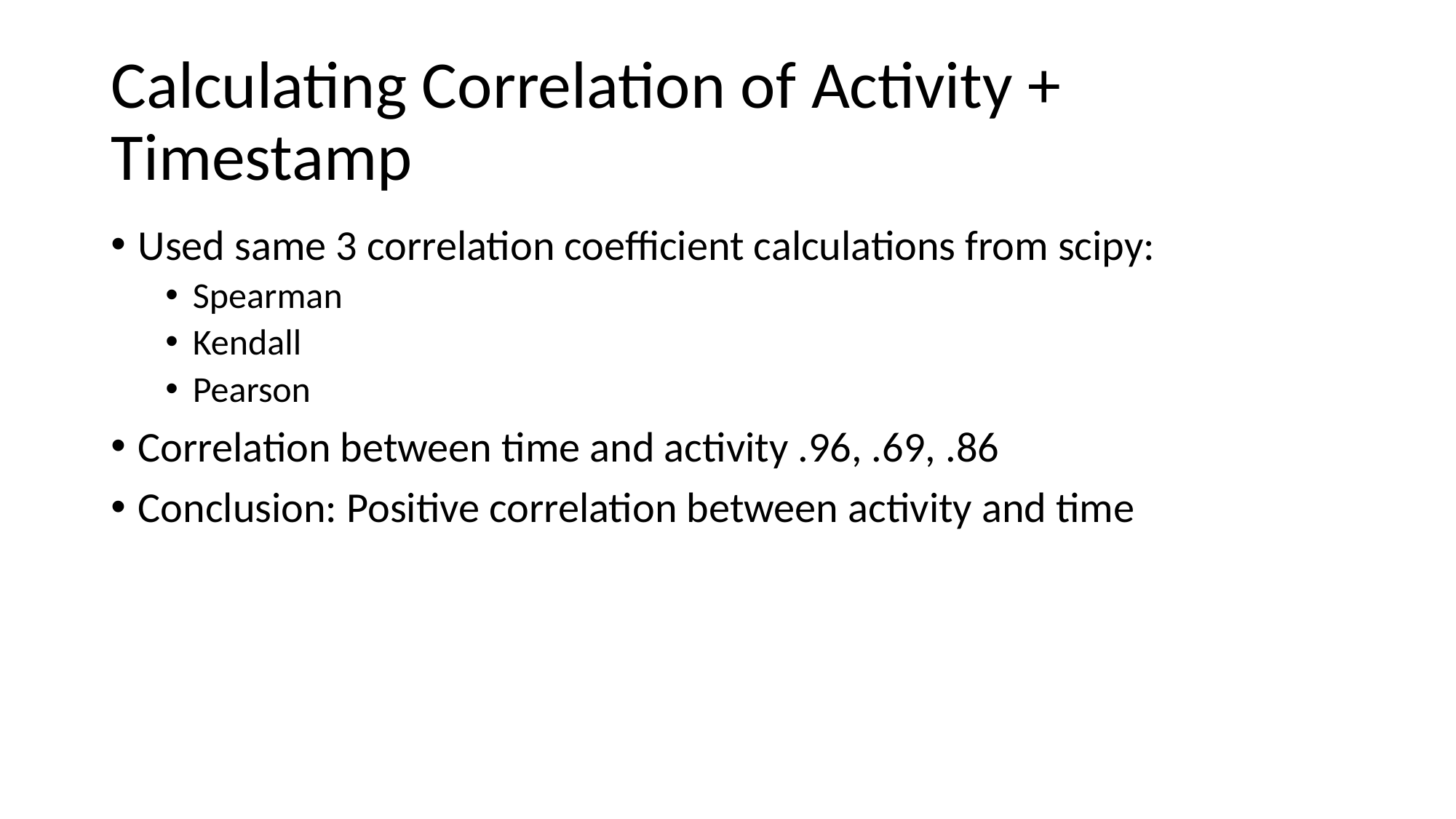

# Calculating Correlation of Activity + Timestamp
Used same 3 correlation coefficient calculations from scipy:
Spearman
Kendall
Pearson
Correlation between time and activity .96, .69, .86
Conclusion: Positive correlation between activity and time